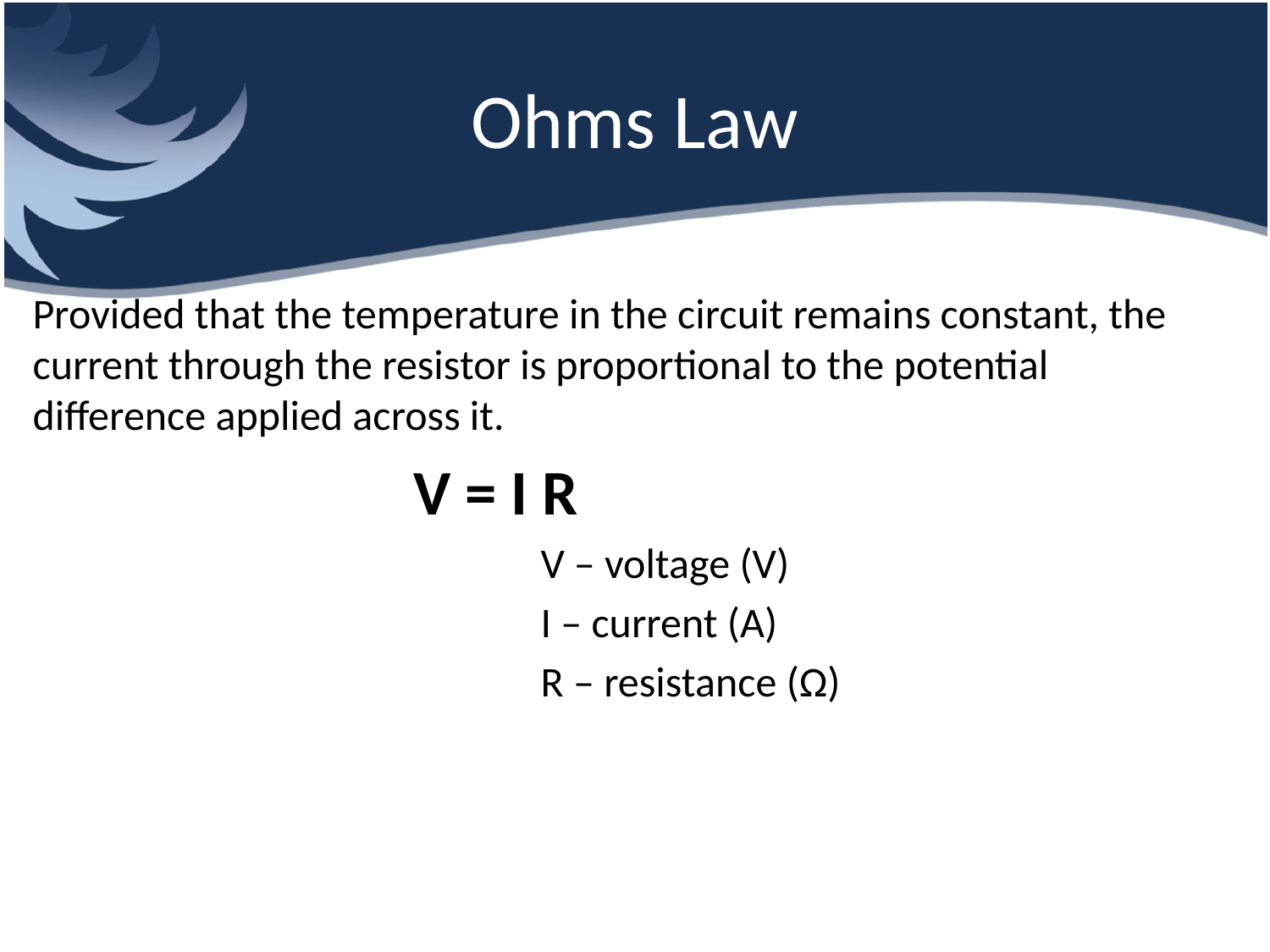

# Ohms Law
Provided that the temperature in the circuit remains constant, the current through the resistor is proportional to the potential difference applied across it.
			V = I R
				V – voltage (V)
				I – current (A)
				R – resistance (Ω)